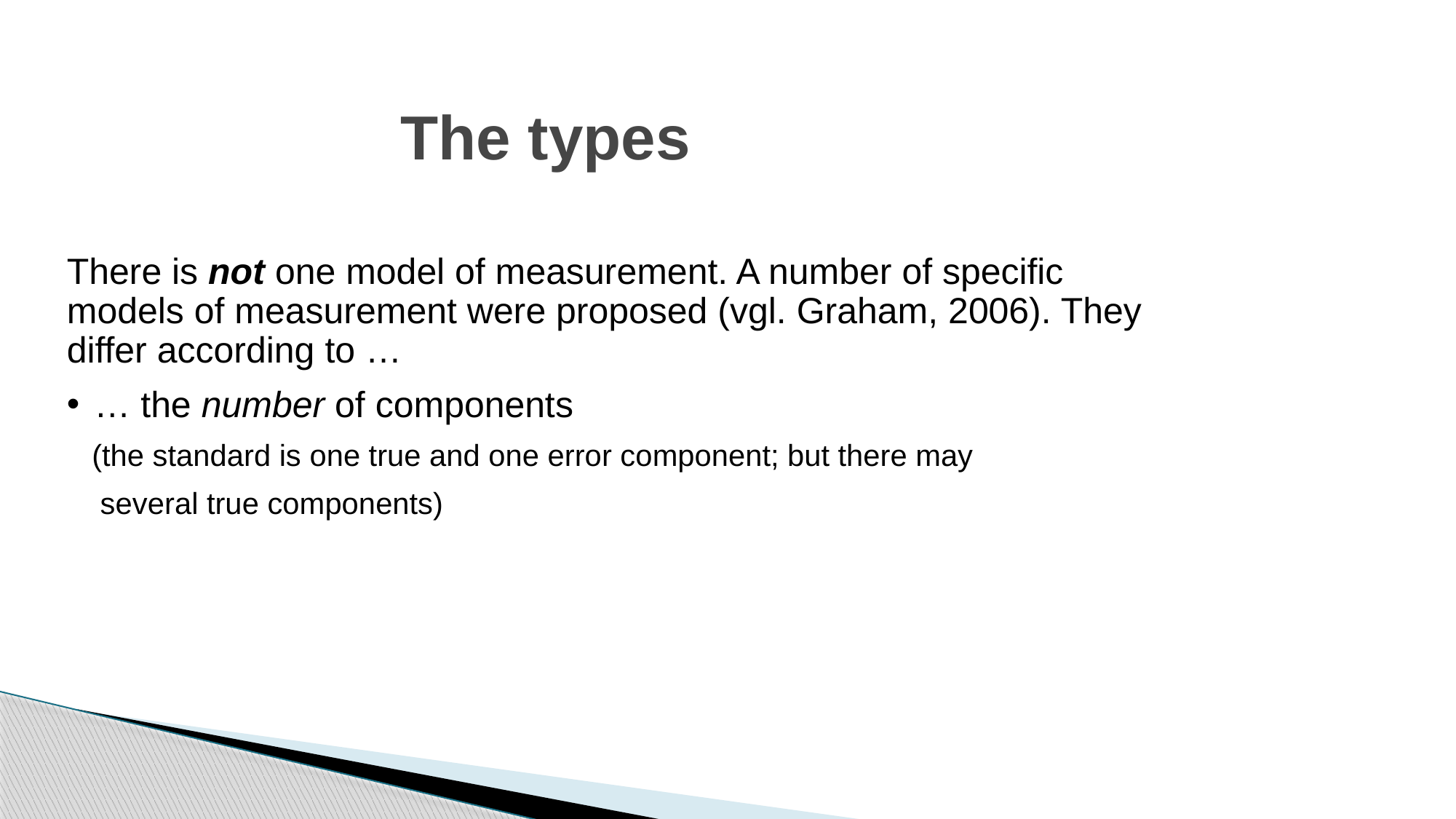

# The types
There is not one model of measurement. A number of specific models of measurement were proposed (vgl. Graham, 2006). They differ according to …
… the number of components
   (the standard is one true and one error component; but there may
    several true components)